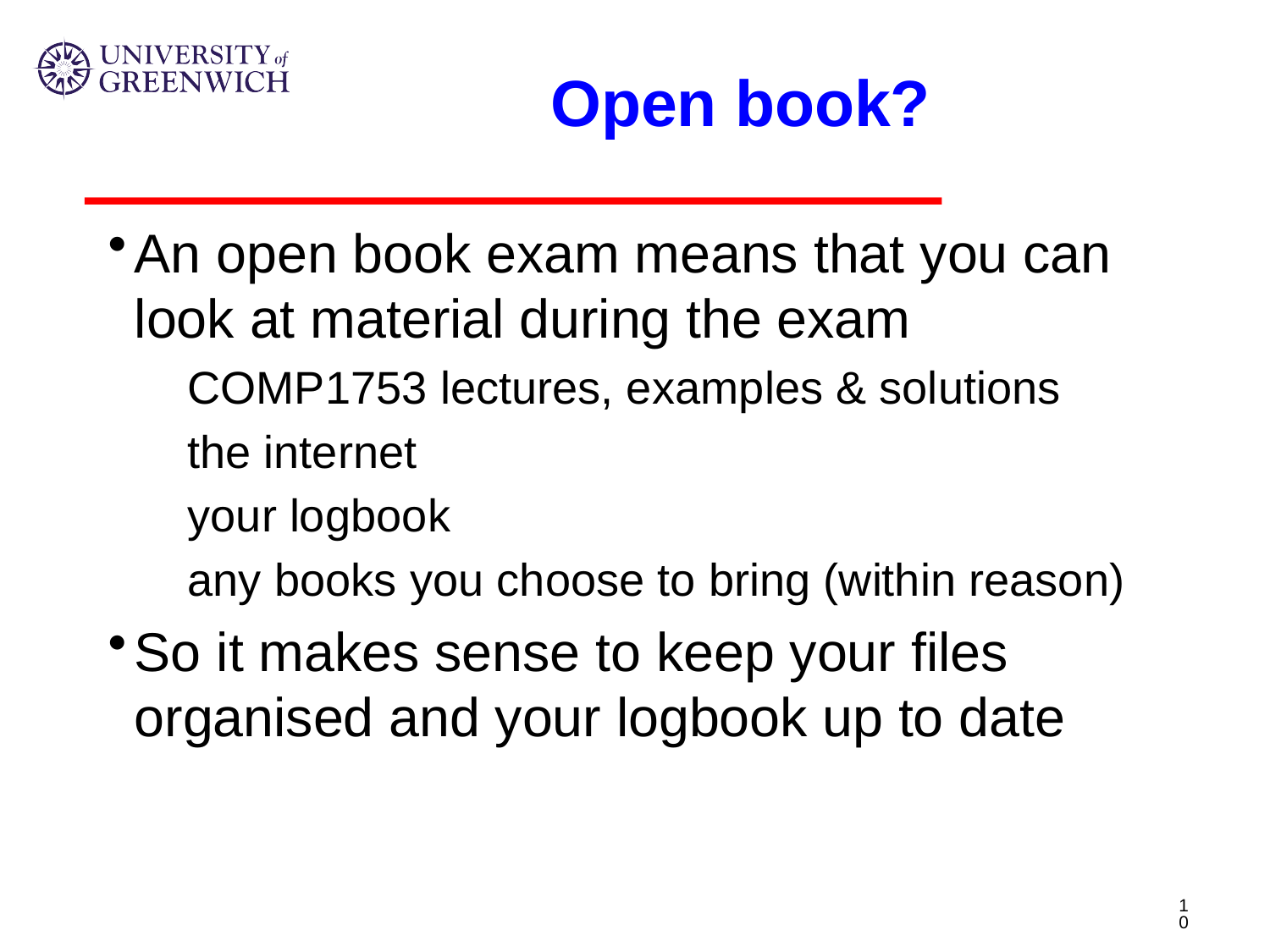

# Open book?
An open book exam means that you can look at material during the exam
COMP1753 lectures, examples & solutions
the internet
your logbook
any books you choose to bring (within reason)
So it makes sense to keep your files organised and your logbook up to date
10